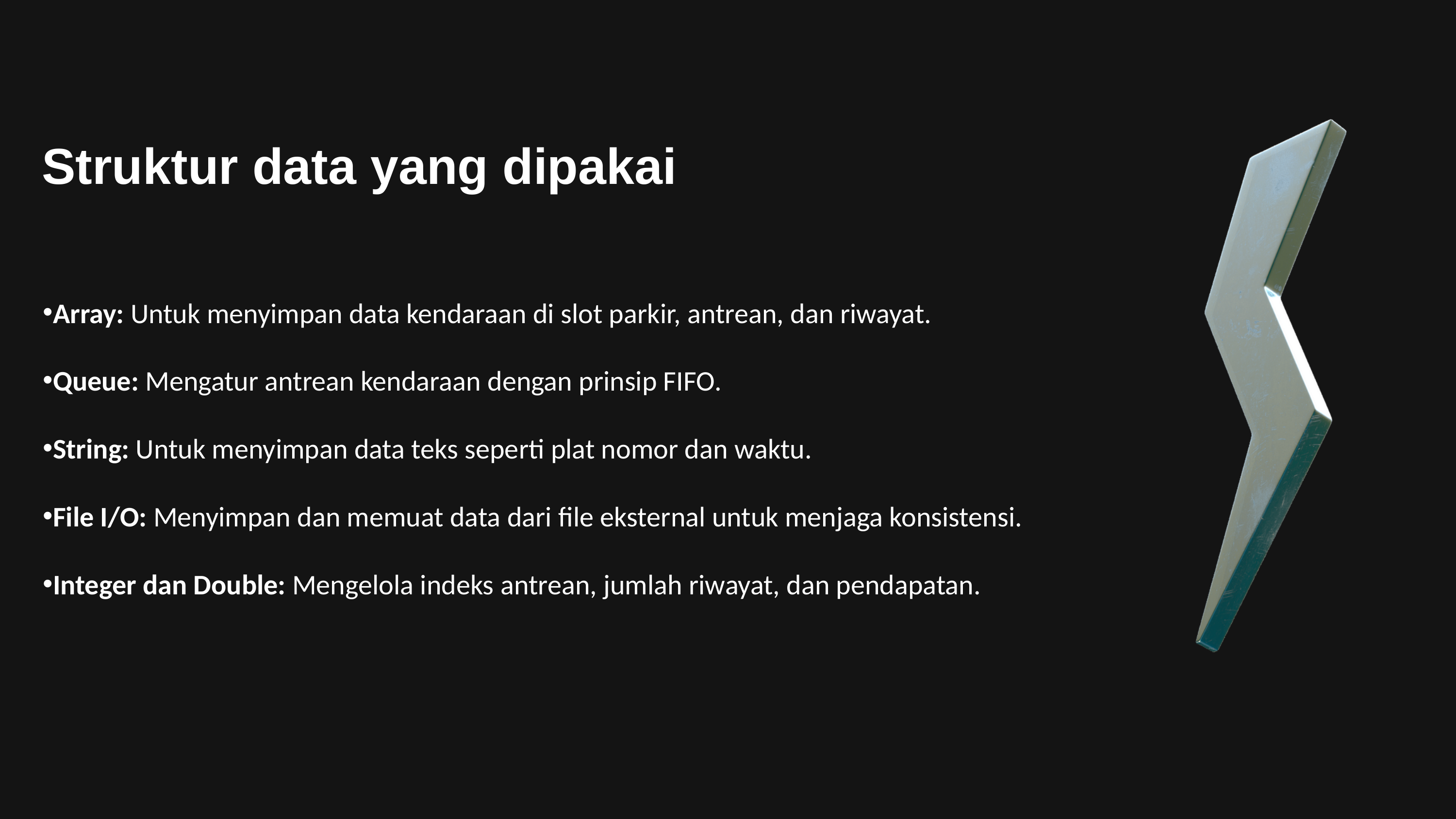

Struktur data yang dipakai

Array: Untuk menyimpan data kendaraan di slot parkir, antrean, dan riwayat.

Queue: Mengatur antrean kendaraan dengan prinsip FIFO.

String: Untuk menyimpan data teks seperti plat nomor dan waktu.

File I/O: Menyimpan dan memuat data dari file eksternal untuk menjaga konsistensi.

Integer dan Double: Mengelola indeks antrean, jumlah riwayat, dan pendapatan.